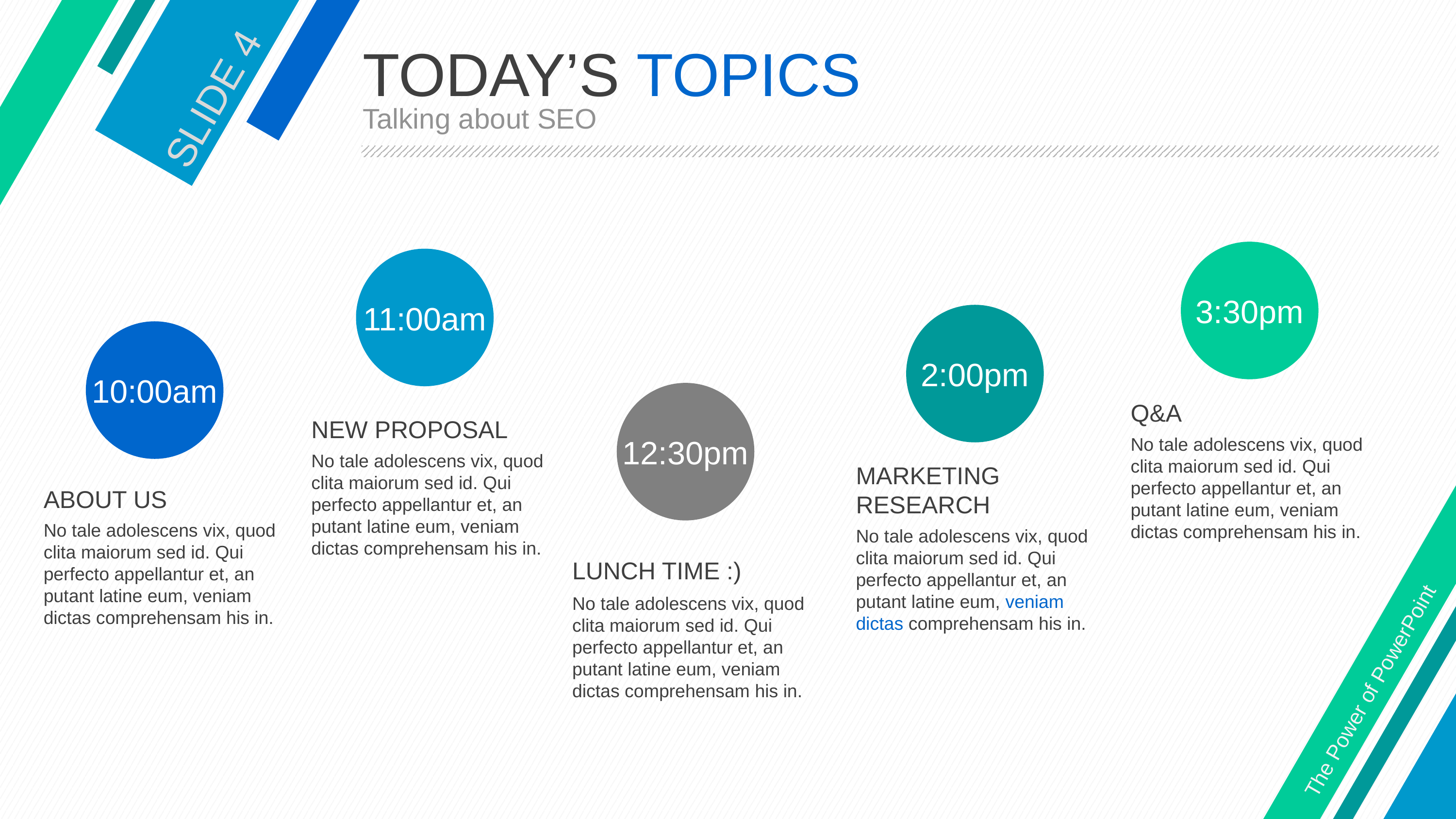

# TODAY’S TOPICS
SLIDE 4
Talking about SEO
3:30pm
11:00am
2:00pm
10:00am
12:30pm
Q&A
NEW PROPOSAL
No tale adolescens vix, quod clita maiorum sed id. Qui perfecto appellantur et, an putant latine eum, veniam dictas comprehensam his in.
No tale adolescens vix, quod clita maiorum sed id. Qui perfecto appellantur et, an putant latine eum, veniam dictas comprehensam his in.
MARKETING
RESEARCH
ABOUT US
No tale adolescens vix, quod clita maiorum sed id. Qui perfecto appellantur et, an putant latine eum, veniam dictas comprehensam his in.
No tale adolescens vix, quod clita maiorum sed id. Qui perfecto appellantur et, an putant latine eum, veniam dictas comprehensam his in.
LUNCH TIME :)
The Power of PowerPoint
No tale adolescens vix, quod clita maiorum sed id. Qui perfecto appellantur et, an putant latine eum, veniam dictas comprehensam his in.